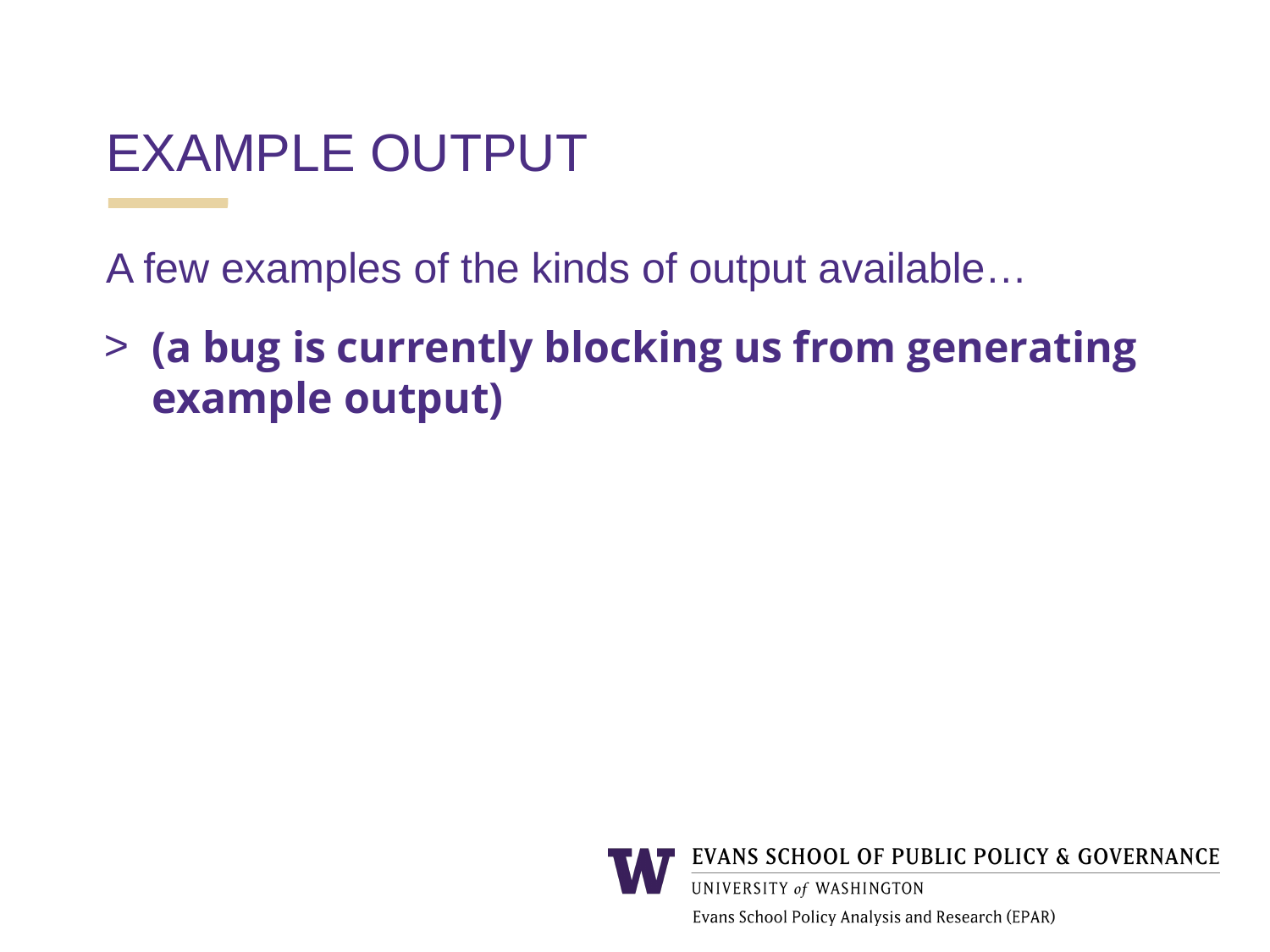

EXAMPLE OUTPUT
A few examples of the kinds of output available…
(a bug is currently blocking us from generating example output)